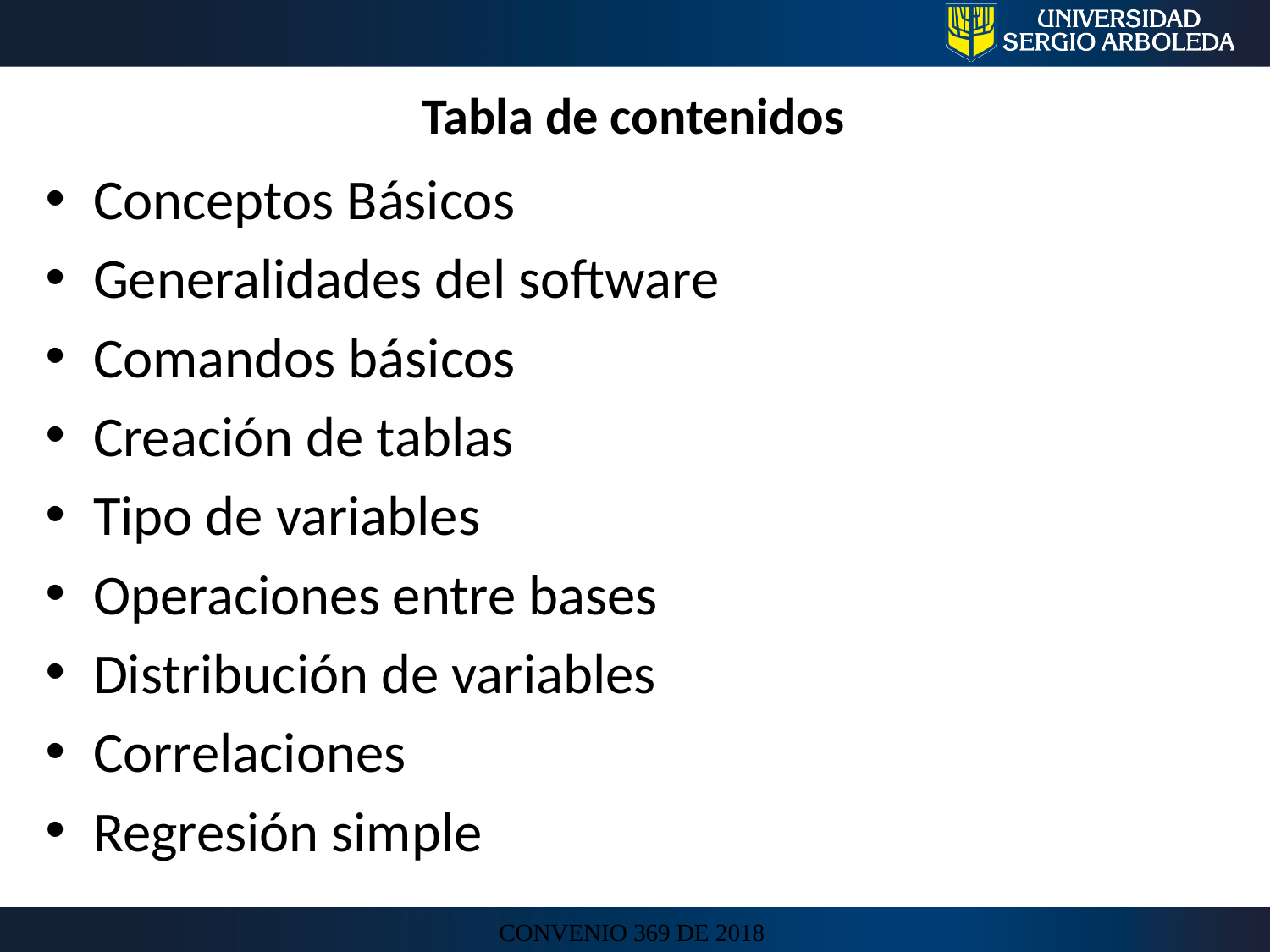

# Tabla de contenidos
Conceptos Básicos
Generalidades del software
Comandos básicos
Creación de tablas
Tipo de variables
Operaciones entre bases
Distribución de variables
Correlaciones
Regresión simple
CONVENIO 369 DE 2018